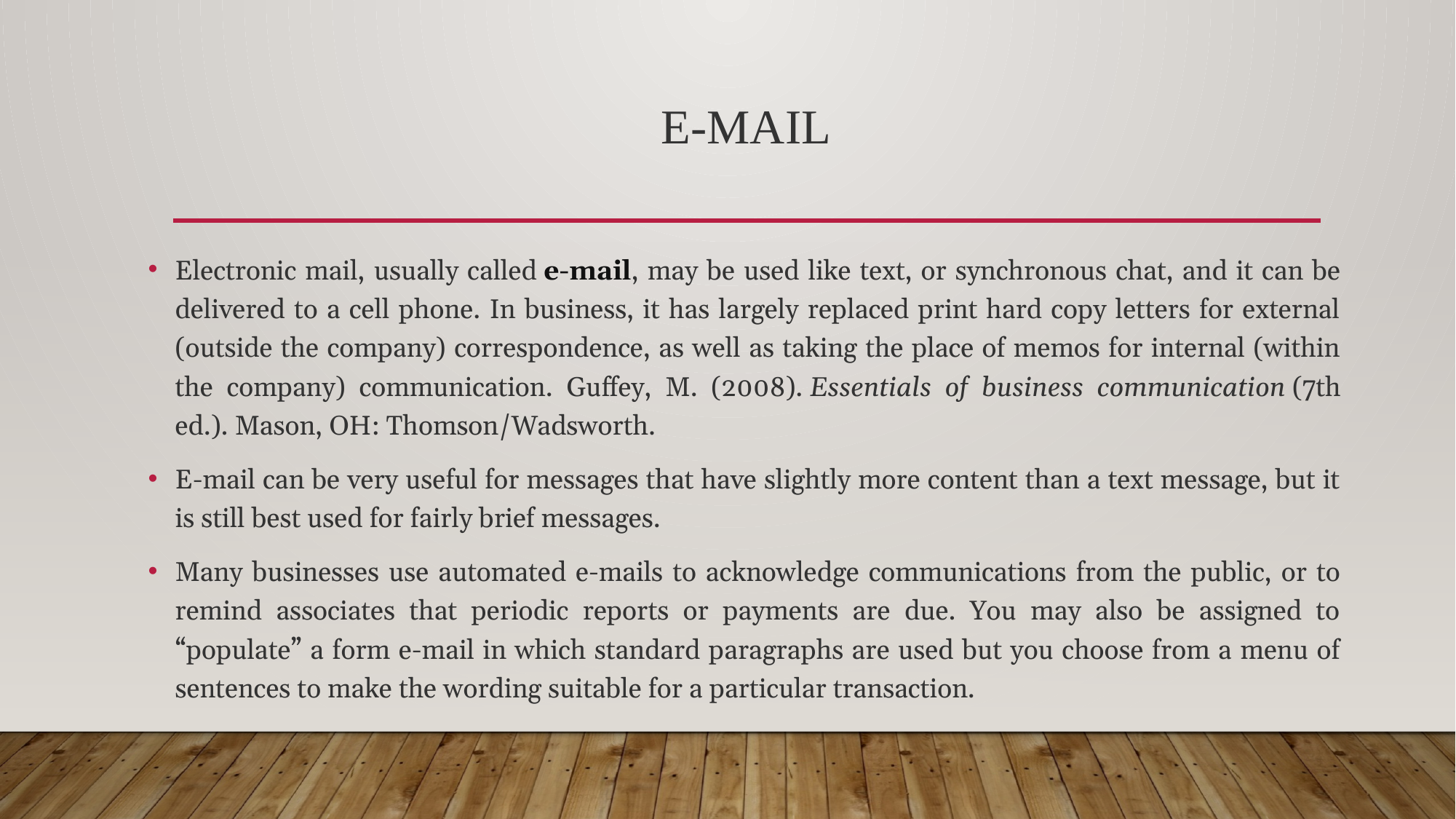

# E-mail
Electronic mail, usually called e-mail, may be used like text, or synchronous chat, and it can be delivered to a cell phone. In business, it has largely replaced print hard copy letters for external (outside the company) correspondence, as well as taking the place of memos for internal (within the company) communication. Guffey, M. (2008). Essentials of business communication (7th ed.). Mason, OH: Thomson/Wadsworth.
E-mail can be very useful for messages that have slightly more content than a text message, but it is still best used for fairly brief messages.
Many businesses use automated e-mails to acknowledge communications from the public, or to remind associates that periodic reports or payments are due. You may also be assigned to “populate” a form e-mail in which standard paragraphs are used but you choose from a menu of sentences to make the wording suitable for a particular transaction.